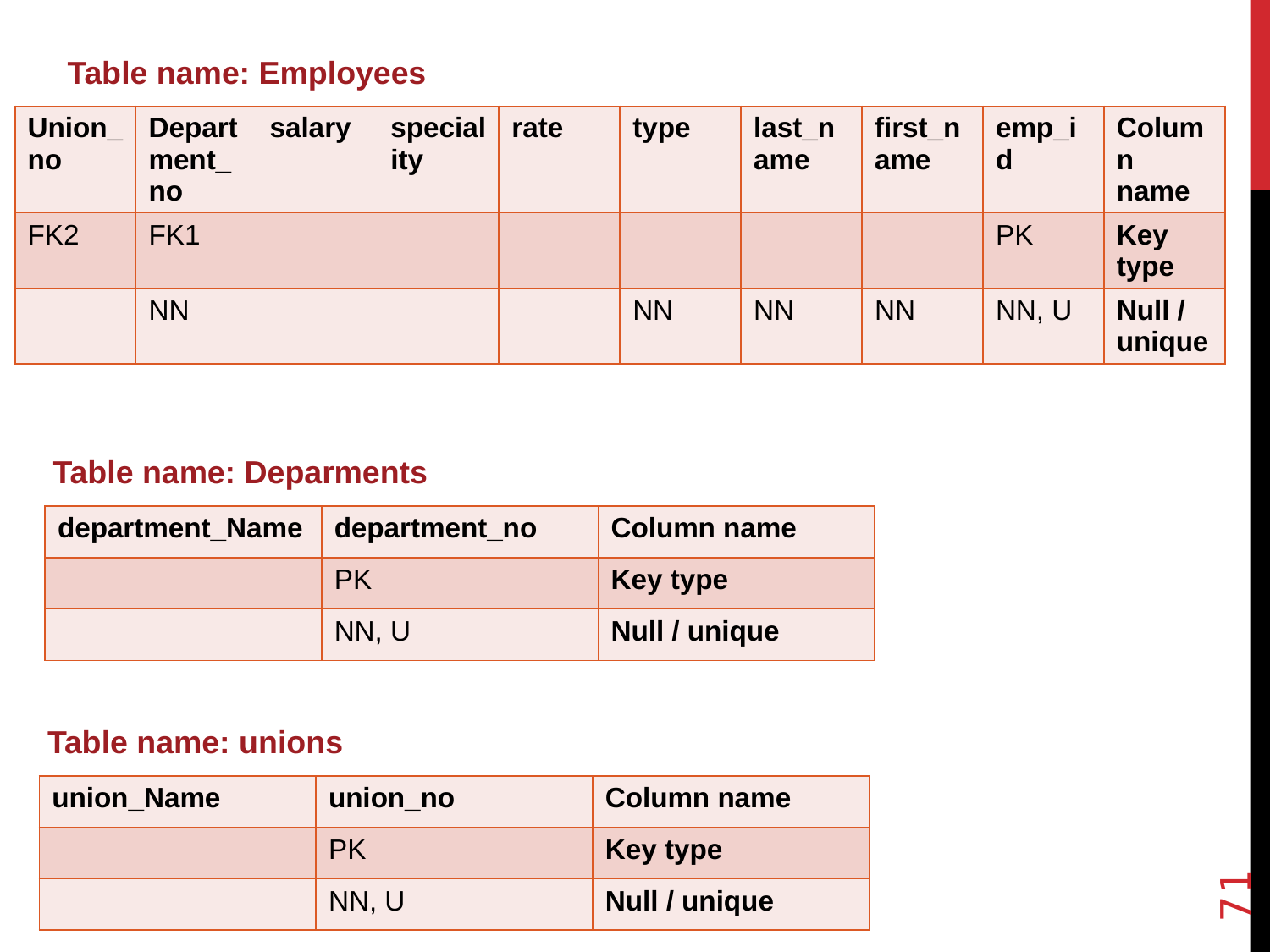

Table name: Employees
| Union\_no | Department\_no | salary | speciality | rate | type | last\_name | first\_name | emp\_id | Column name |
| --- | --- | --- | --- | --- | --- | --- | --- | --- | --- |
| FK2 | FK1 |  |  |  |  |  |  | PK | Key type |
|  | NN |  |  |  | NN | NN | NN | NN, U | Null / unique |
Table name: Deparments
| department\_Name | department\_no | Column name |
| --- | --- | --- |
|  | PK | Key type |
|  | NN, U | Null / unique |
Table name: unions
| union\_Name | union\_no | Column name |
| --- | --- | --- |
|  | PK | Key type |
|  | NN, U | Null / unique |
71